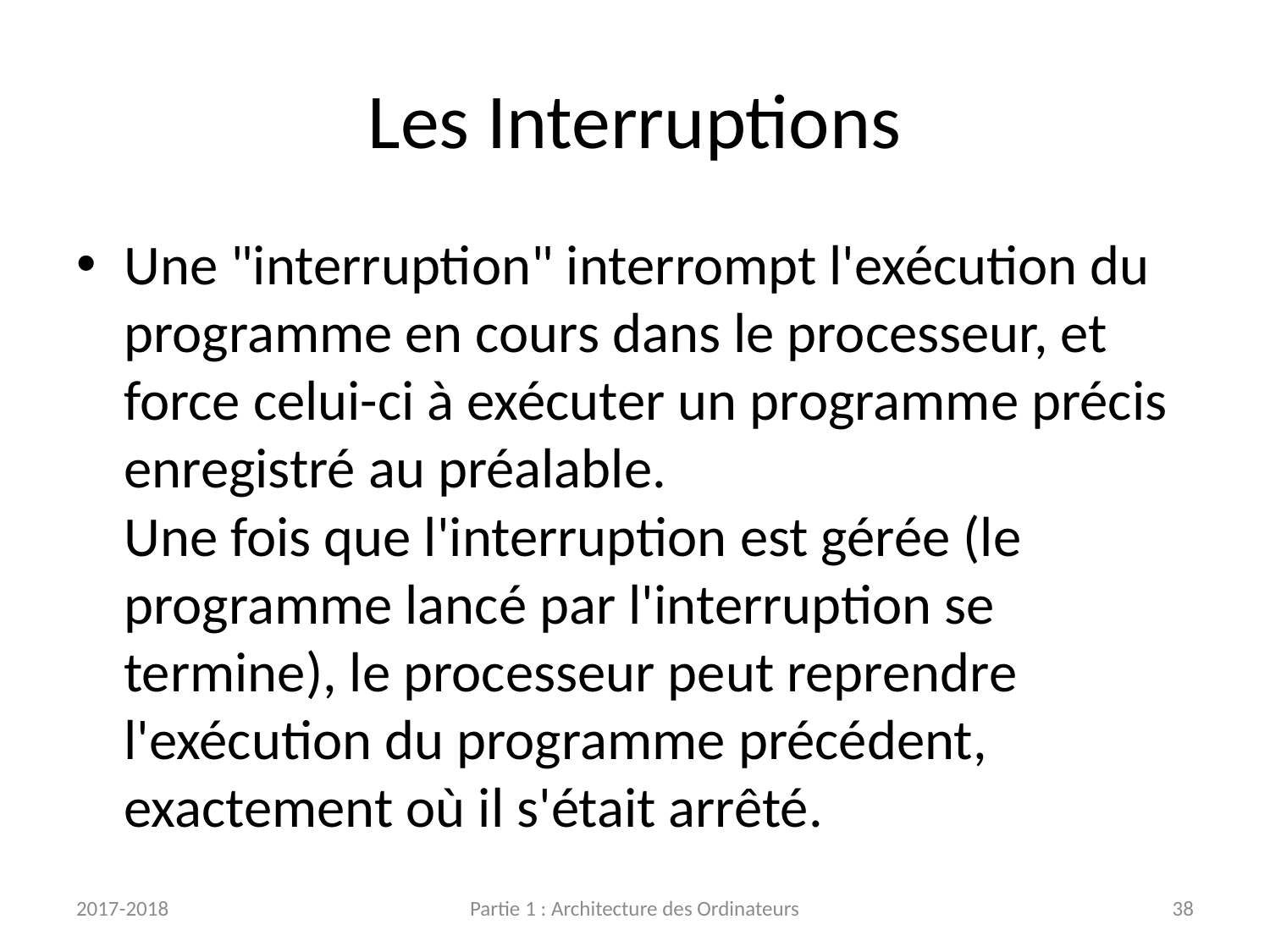

# Les Interruptions
Une "interruption" interrompt l'exécution du programme en cours dans le processeur, et force celui-ci à exécuter un programme précis enregistré au préalable.
Une fois que l'interruption est gérée (le programme lancé par l'interruption se termine), le processeur peut reprendre l'exécution du programme précédent, exactement où il s'était arrêté.
2017-2018
Partie 1 : Architecture des Ordinateurs
38